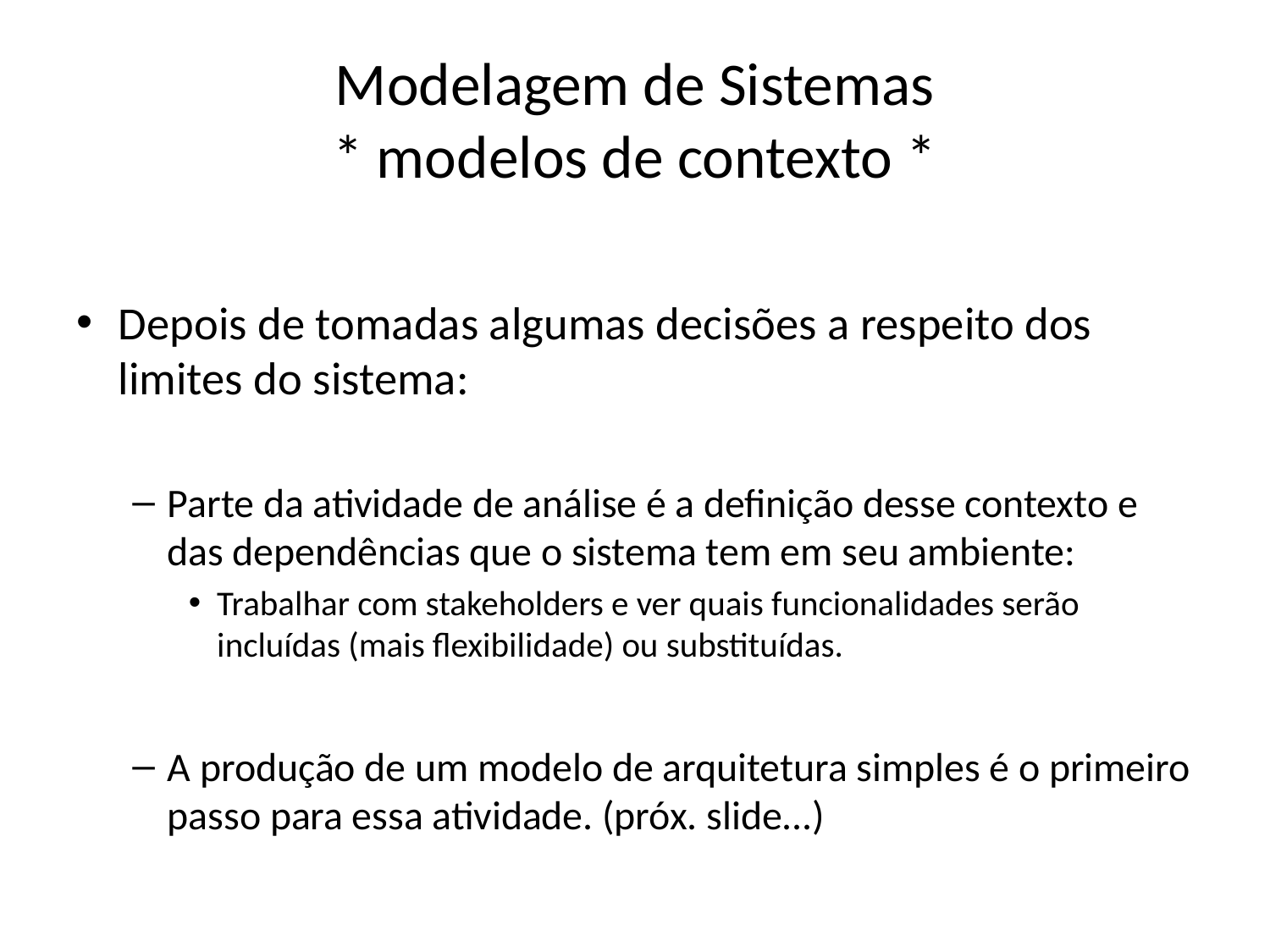

# Modelagem de Sistemas * modelos de contexto *

Depois de tomadas algumas decisões a respeito dos limites do sistema:

Parte da atividade de análise é a definição desse contexto e das dependências que o sistema tem em seu ambiente:
Trabalhar com stakeholders e ver quais funcionalidades serão incluídas (mais flexibilidade) ou substituídas.

A produção de um modelo de arquitetura simples é o primeiro passo para essa atividade. (próx. slide...)